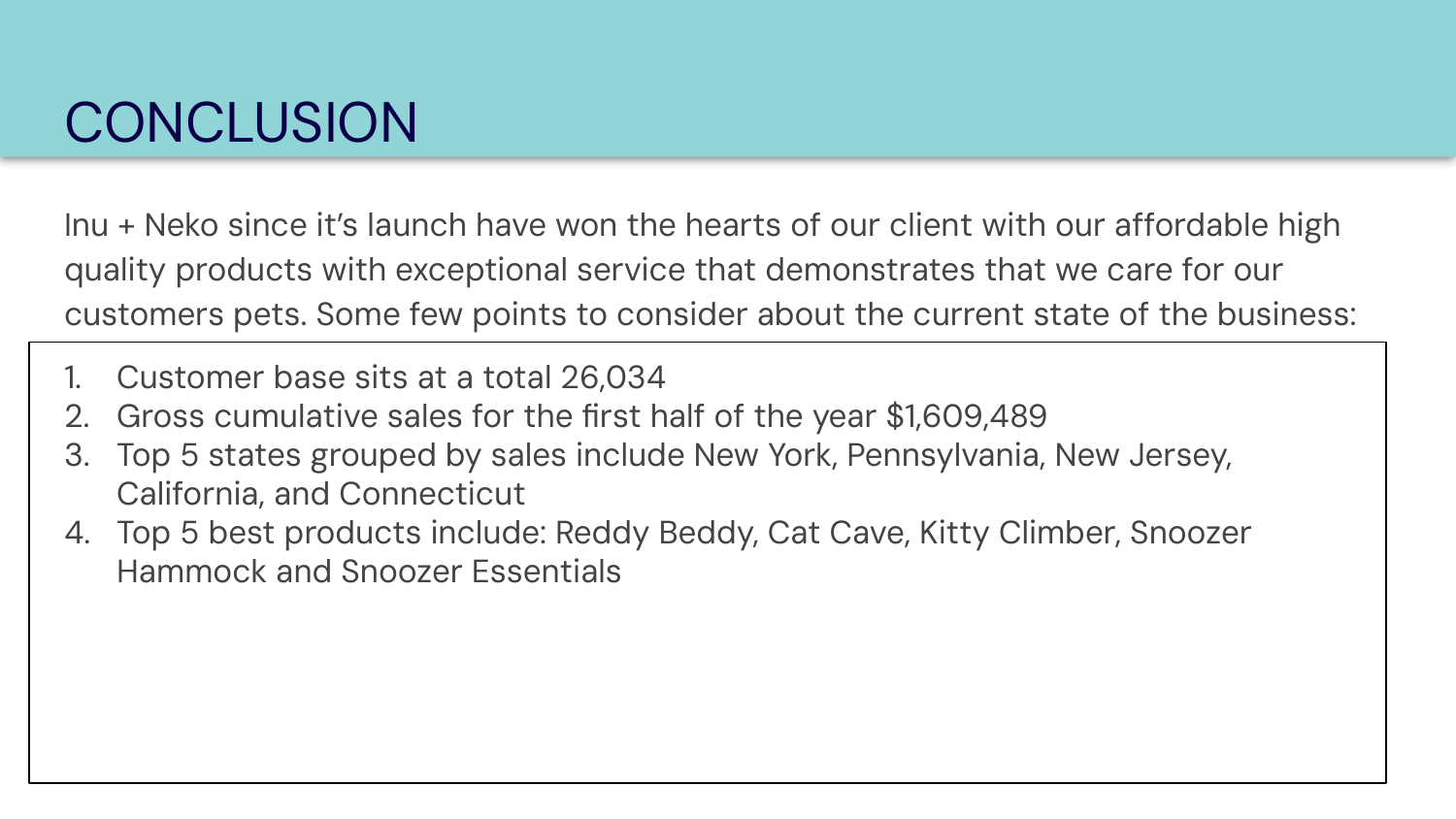

# CONCLUSION
Inu + Neko since it’s launch have won the hearts of our client with our affordable high quality products with exceptional service that demonstrates that we care for our customers pets. Some few points to consider about the current state of the business:
Customer base sits at a total 26,034
Gross cumulative sales for the first half of the year $1,609,489
Top 5 states grouped by sales include New York, Pennsylvania, New Jersey, California, and Connecticut
Top 5 best products include: Reddy Beddy, Cat Cave, Kitty Climber, Snoozer Hammock and Snoozer Essentials